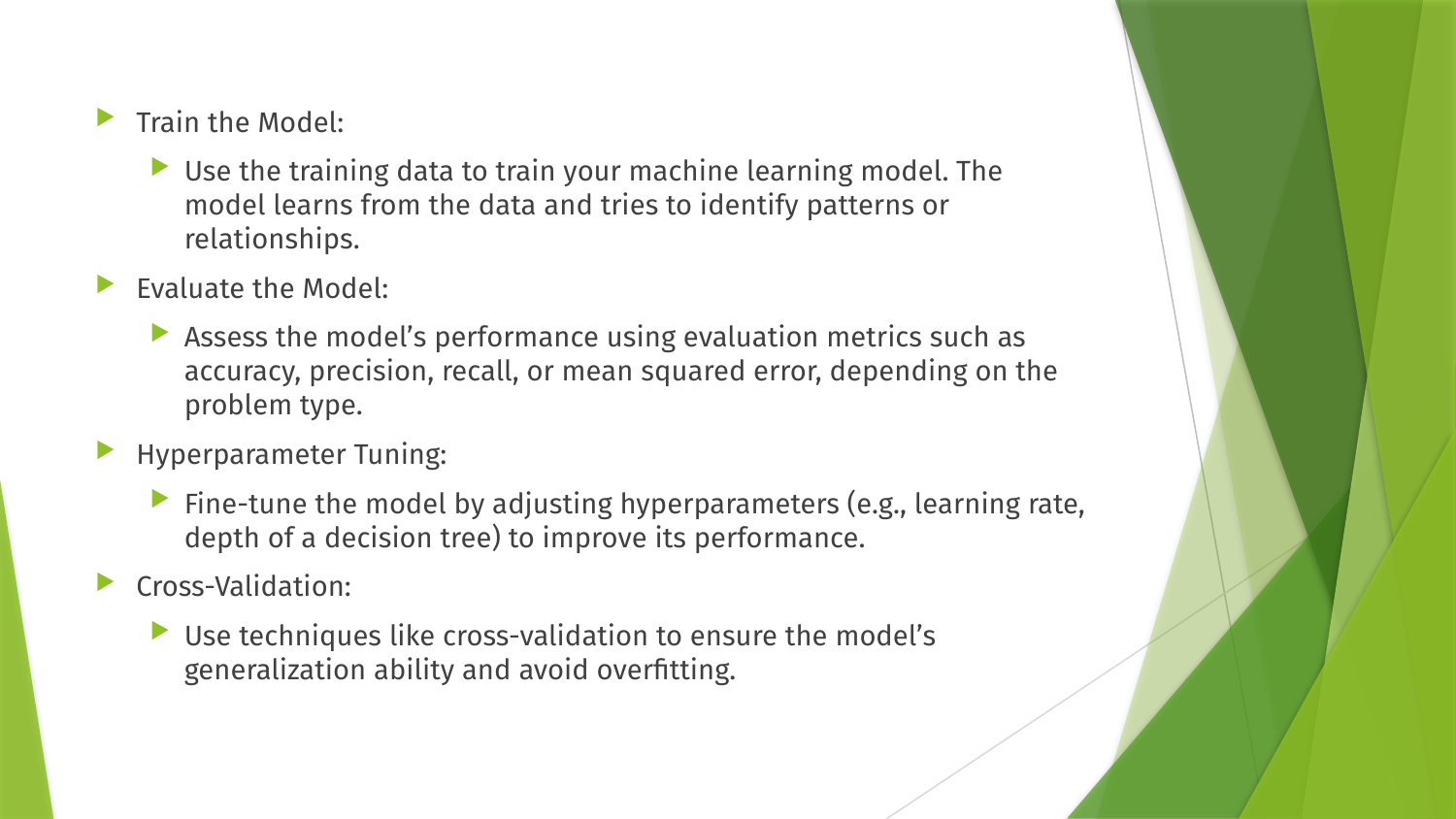

Train the Model:
Use the training data to train your machine learning model. The model learns from the data and tries to identify patterns or relationships.
Evaluate the Model:
Assess the model’s performance using evaluation metrics such as accuracy, precision, recall, or mean squared error, depending on the problem type.
Hyperparameter Tuning:
Fine-tune the model by adjusting hyperparameters (e.g., learning rate, depth of a decision tree) to improve its performance.
Cross-Validation:
Use techniques like cross-validation to ensure the model’s generalization ability and avoid overfitting.